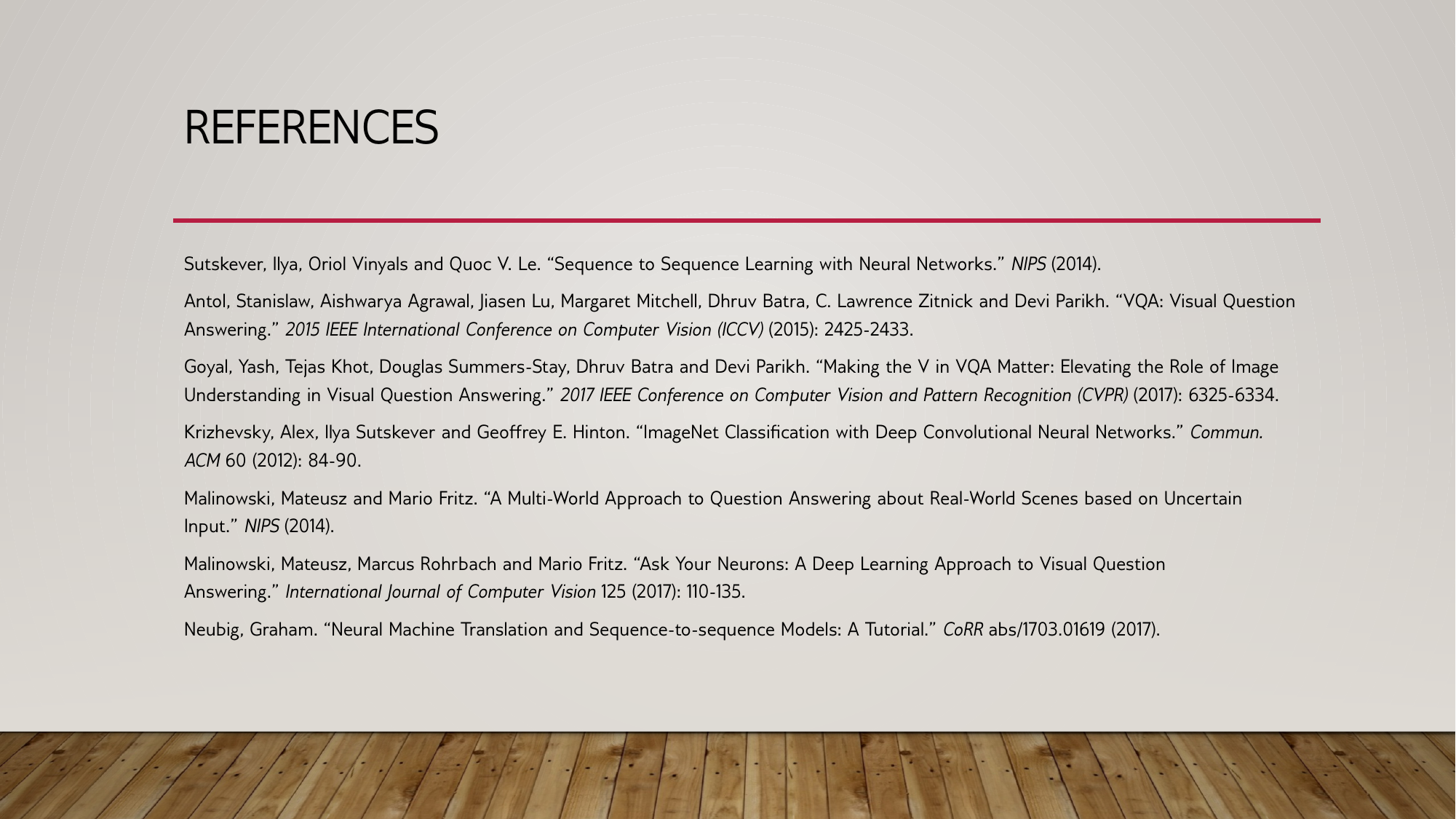

# References
Sutskever, Ilya, Oriol Vinyals and Quoc V. Le. “Sequence to Sequence Learning with Neural Networks.” NIPS (2014).
Antol, Stanislaw, Aishwarya Agrawal, Jiasen Lu, Margaret Mitchell, Dhruv Batra, C. Lawrence Zitnick and Devi Parikh. “VQA: Visual Question Answering.” 2015 IEEE International Conference on Computer Vision (ICCV) (2015): 2425-2433.
Goyal, Yash, Tejas Khot, Douglas Summers-Stay, Dhruv Batra and Devi Parikh. “Making the V in VQA Matter: Elevating the Role of Image Understanding in Visual Question Answering.” 2017 IEEE Conference on Computer Vision and Pattern Recognition (CVPR) (2017): 6325-6334.
Krizhevsky, Alex, Ilya Sutskever and Geoffrey E. Hinton. “ImageNet Classification with Deep Convolutional Neural Networks.” Commun. ACM 60 (2012): 84-90.
Malinowski, Mateusz and Mario Fritz. “A Multi-World Approach to Question Answering about Real-World Scenes based on Uncertain Input.” NIPS (2014).
Malinowski, Mateusz, Marcus Rohrbach and Mario Fritz. “Ask Your Neurons: A Deep Learning Approach to Visual Question Answering.” International Journal of Computer Vision 125 (2017): 110-135.
Neubig, Graham. “Neural Machine Translation and Sequence-to-sequence Models: A Tutorial.” CoRR abs/1703.01619 (2017).